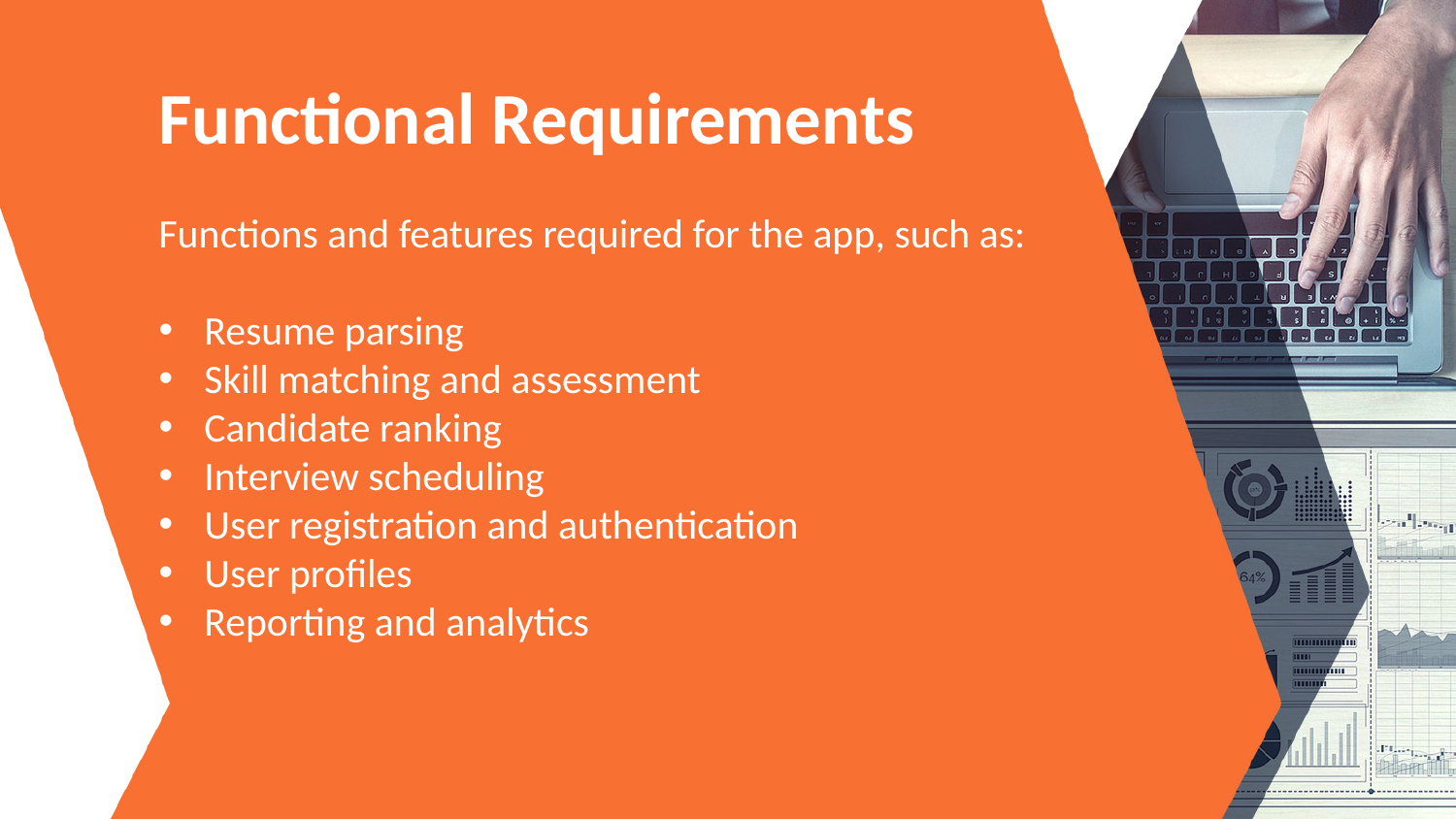

Functional Requirements

Functions and features required for the app, such as:

Resume parsing
Skill matching and assessment
Candidate ranking
Interview scheduling
User registration and authentication
User profiles
Reporting and analytics